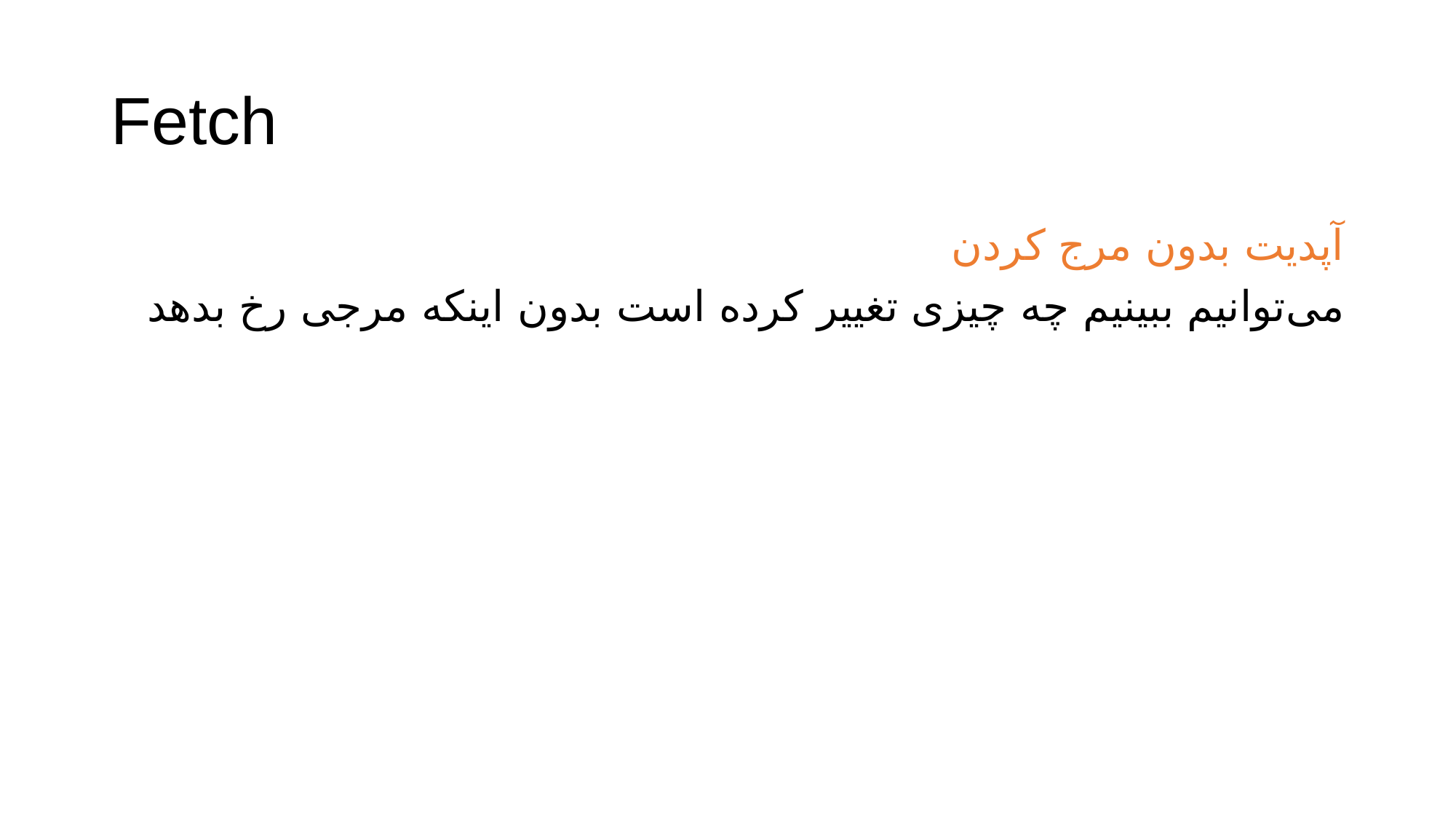

# Fetch
آپدیت بدون مرج کردن
می‌توانیم ببینیم چه چیزی تغییر کرده است بدون اینکه مرجی رخ بدهد